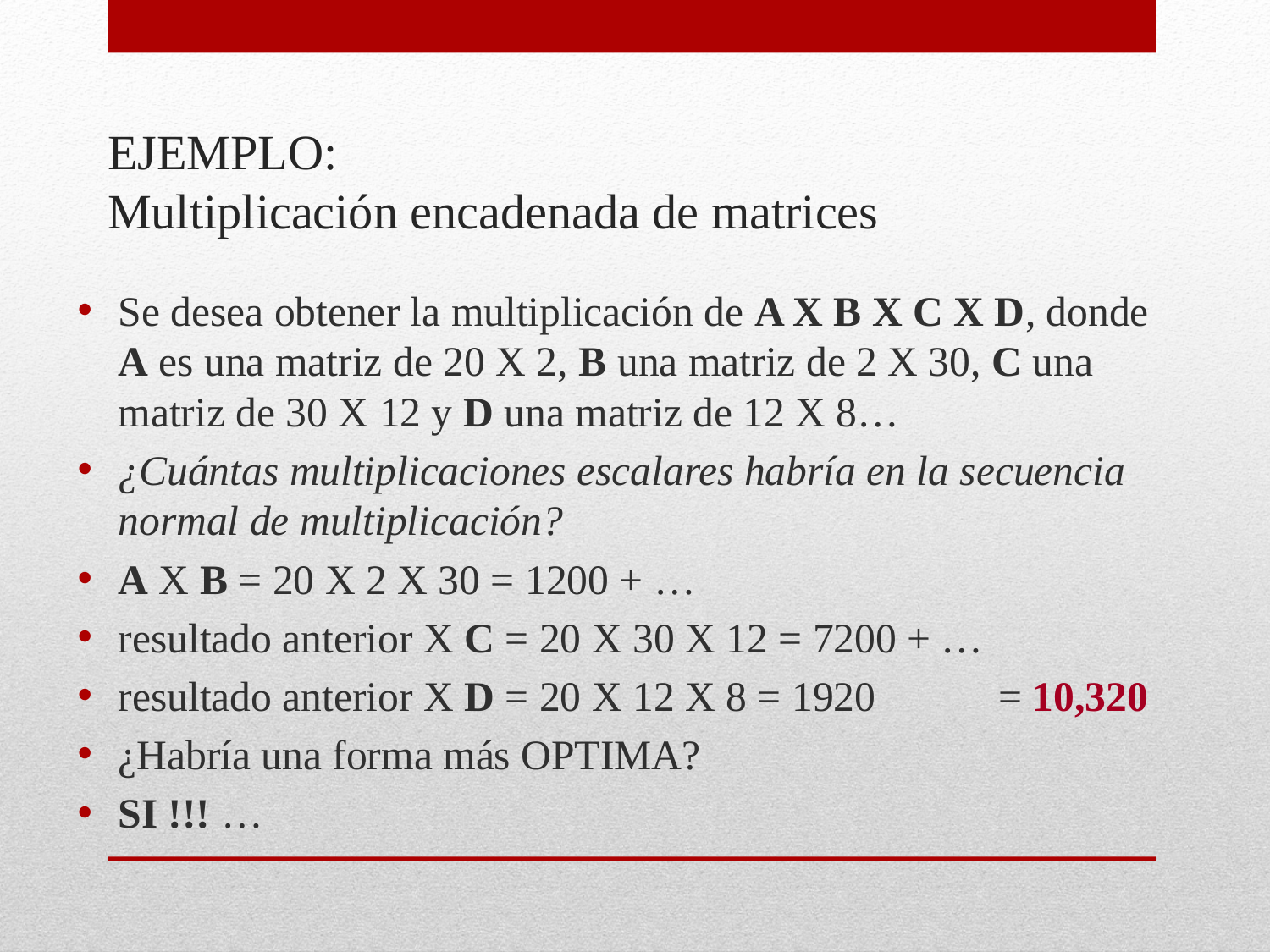

# EJEMPLO: Multiplicación encadenada de matrices
Se desea obtener la multiplicación de A X B X C X D, donde A es una matriz de 20 X 2, B una matriz de 2 X 30, C una matriz de 30 X 12 y D una matriz de 12 X 8…
¿Cuántas multiplicaciones escalares habría en la secuencia normal de multiplicación?
A X B = 20 X 2 X 30 = 1200 + …
resultado anterior X C = 20 X 30 X 12 = 7200 + …
resultado anterior X D = 20 X 12 X 8 = 1920		= 10,320
¿Habría una forma más OPTIMA?
SI !!! …